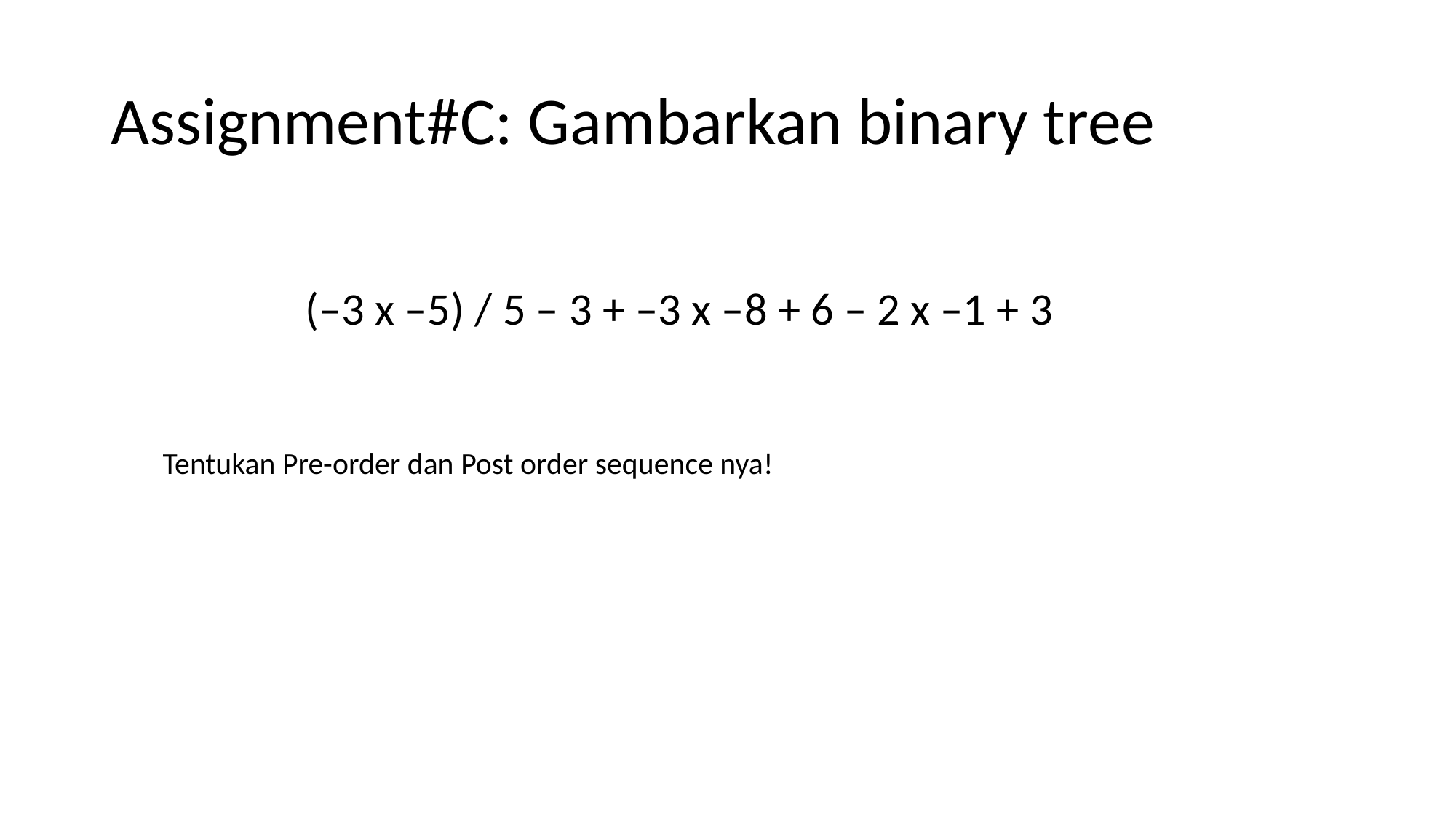

# Assignment#C: Gambarkan binary tree
(–3 x –5) / 5 – 3 + –3 x –8 + 6 – 2 x –1 + 3
Tentukan Pre-order dan Post order sequence nya!